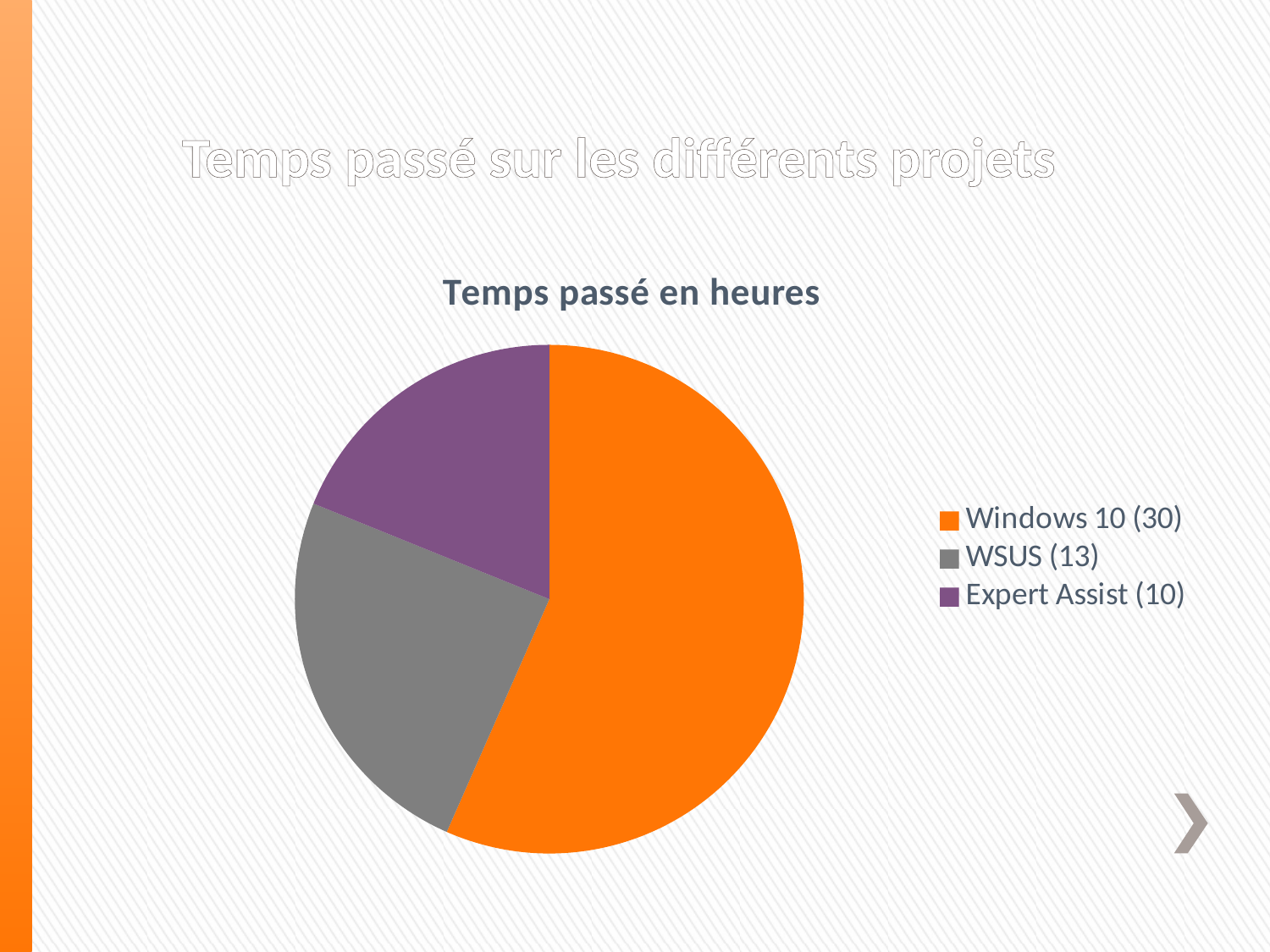

# Temps passé sur les différents projets

### Chart:

| Category | Temps passé en heures |
|---|---|
| Windows 10 (30) | 30.0 |
| WSUS (13) | 13.0 |
| Expert Assist (10) | 10.0 |